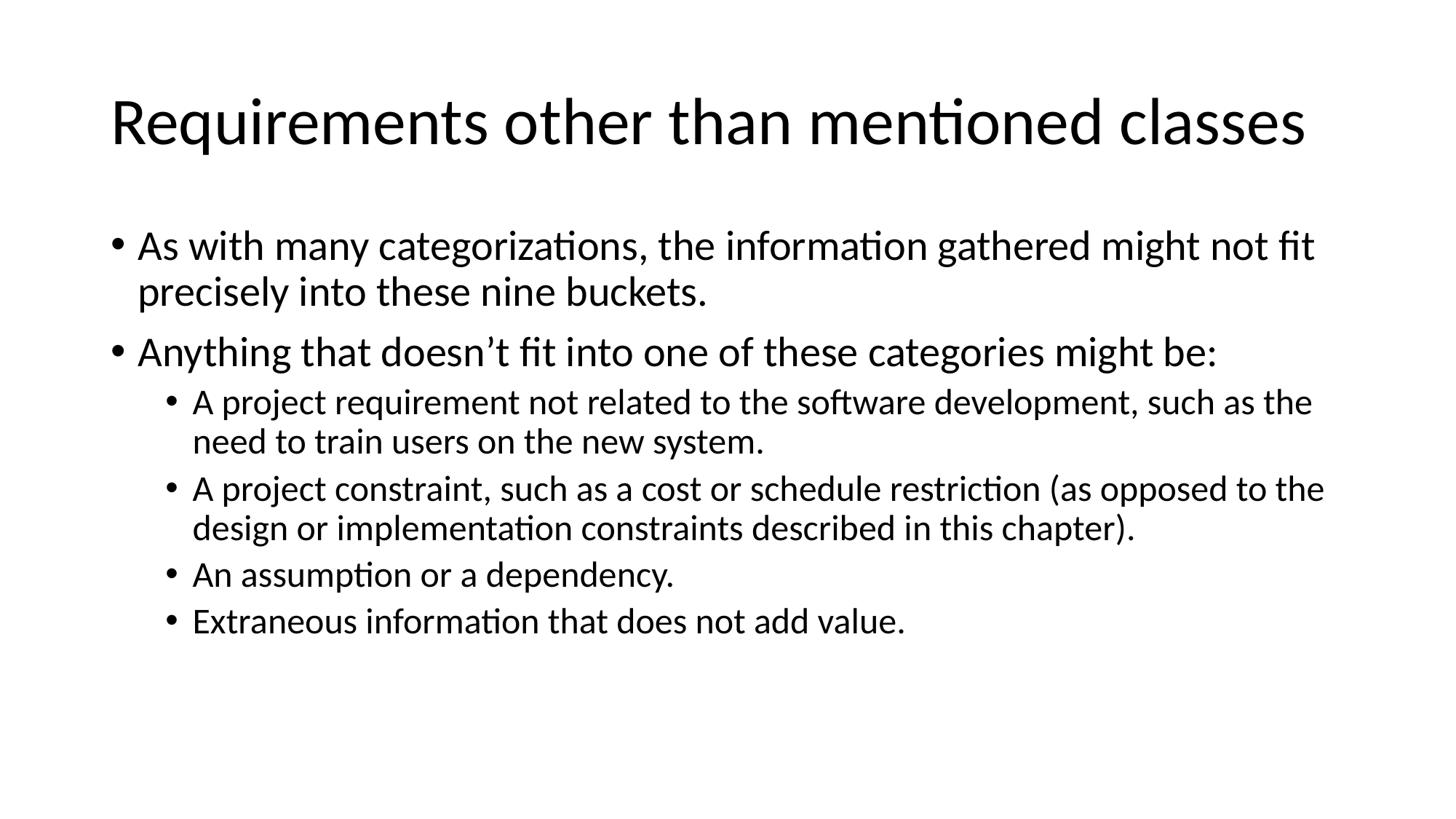

Requirements other than mentioned classes
As with many categorizations, the information gathered might not fit precisely into these nine buckets.
Anything that doesn’t fit into one of these categories might be:
A project requirement not related to the software development, such as the need to train users on the new system.
A project constraint, such as a cost or schedule restriction (as opposed to the design or implementation constraints described in this chapter).
An assumption or a dependency.
Extraneous information that does not add value.